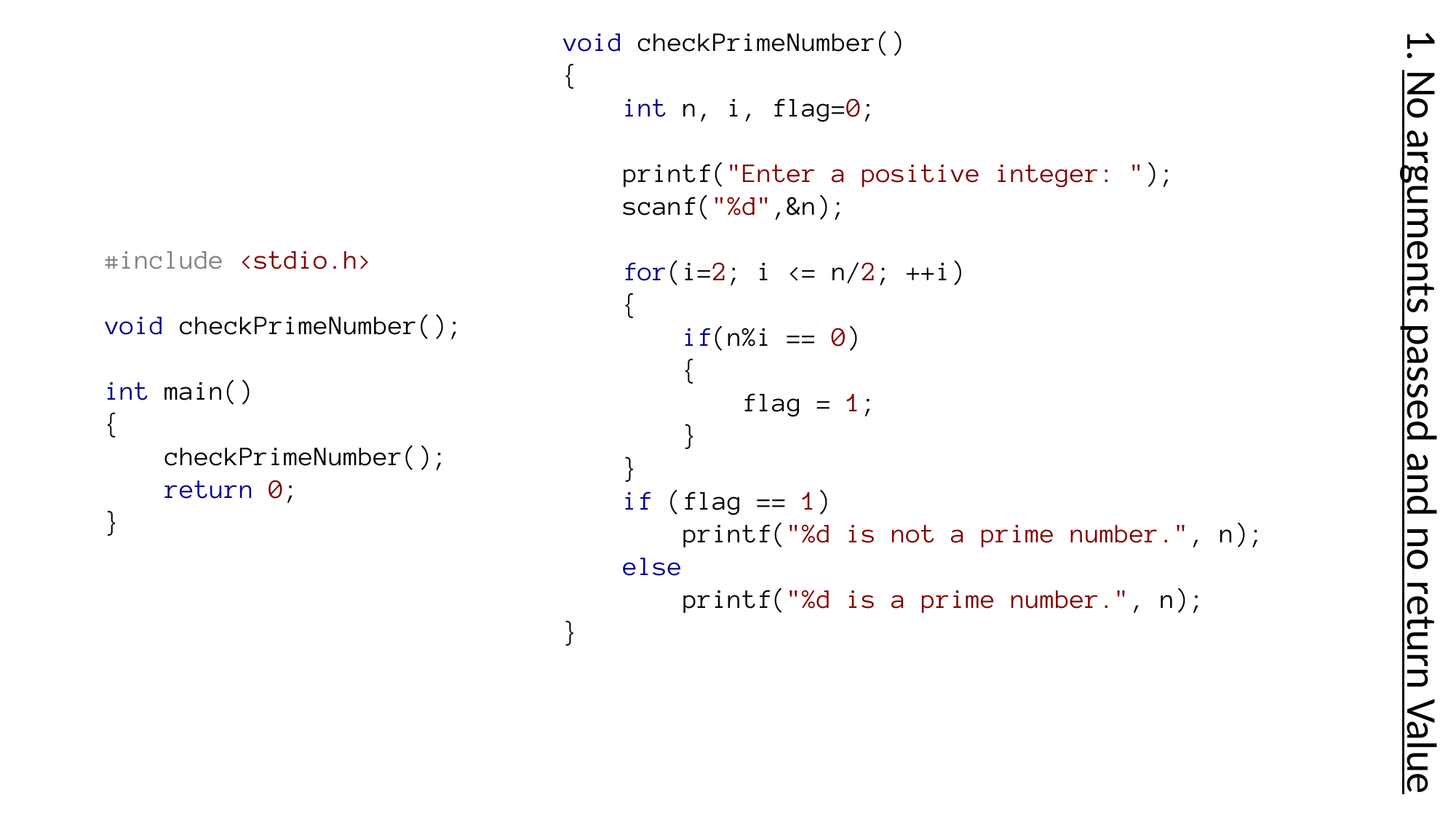

No arguments passed and no return Value
void checkPrimeNumber()
{
    int n, i, flag=0;

    printf("Enter a positive integer: ");
    scanf("%d",&n);

    for(i=2; i <= n/2; ++i)
    {
        if(n%i == 0)
        {
            flag = 1;
        }
    }
    if (flag == 1)
        printf("%d is not a prime number.", n);
    else
        printf("%d is a prime number.", n);
}
#include <stdio.h>

void checkPrimeNumber();

int main()
{
    checkPrimeNumber();
    return 0;
}